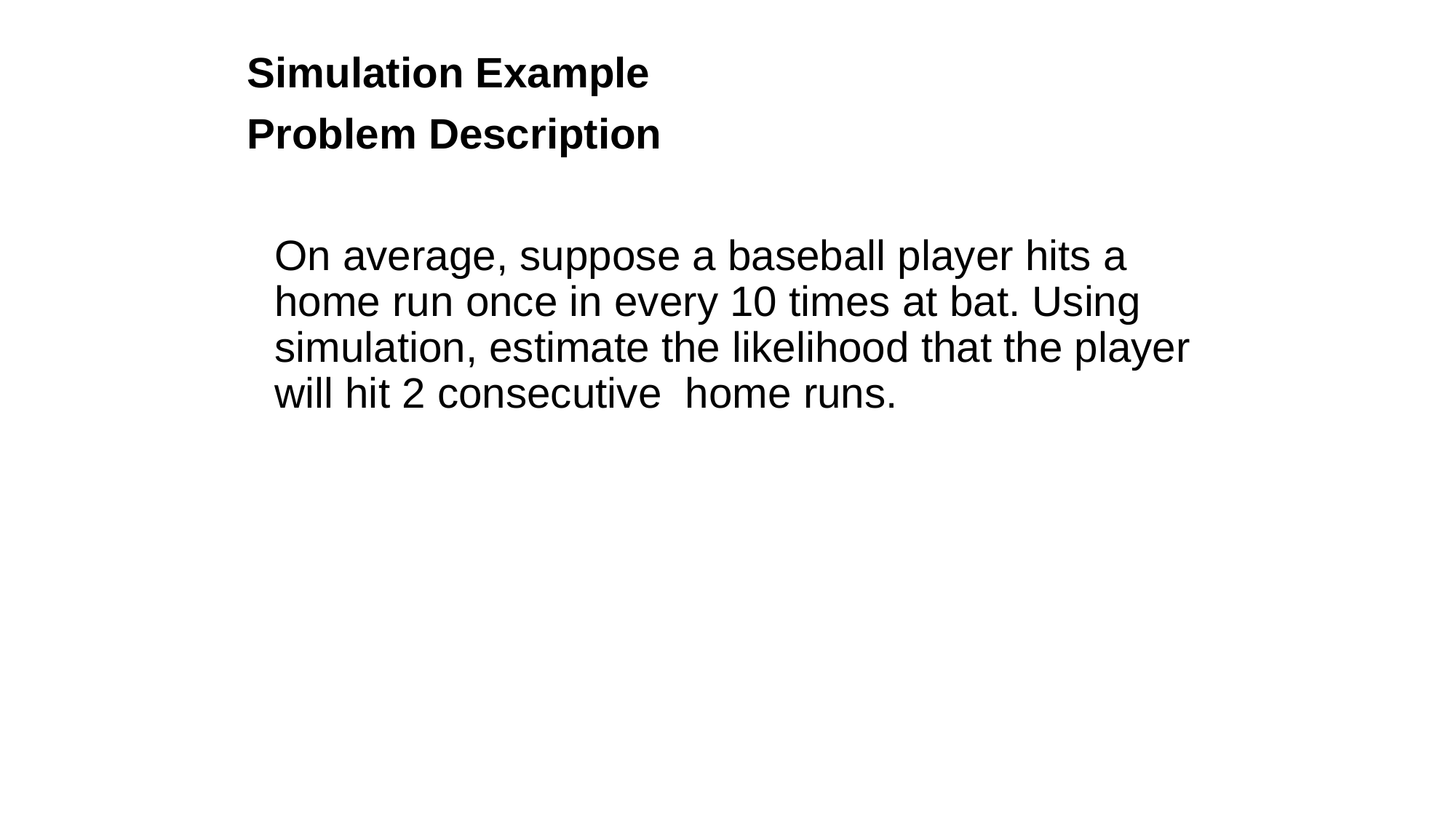

Simulation Example
Problem Description

	On average, suppose a baseball player hits a home run once in every 10 times at bat. Using simulation, estimate the likelihood that the player will hit 2 consecutive  home runs.